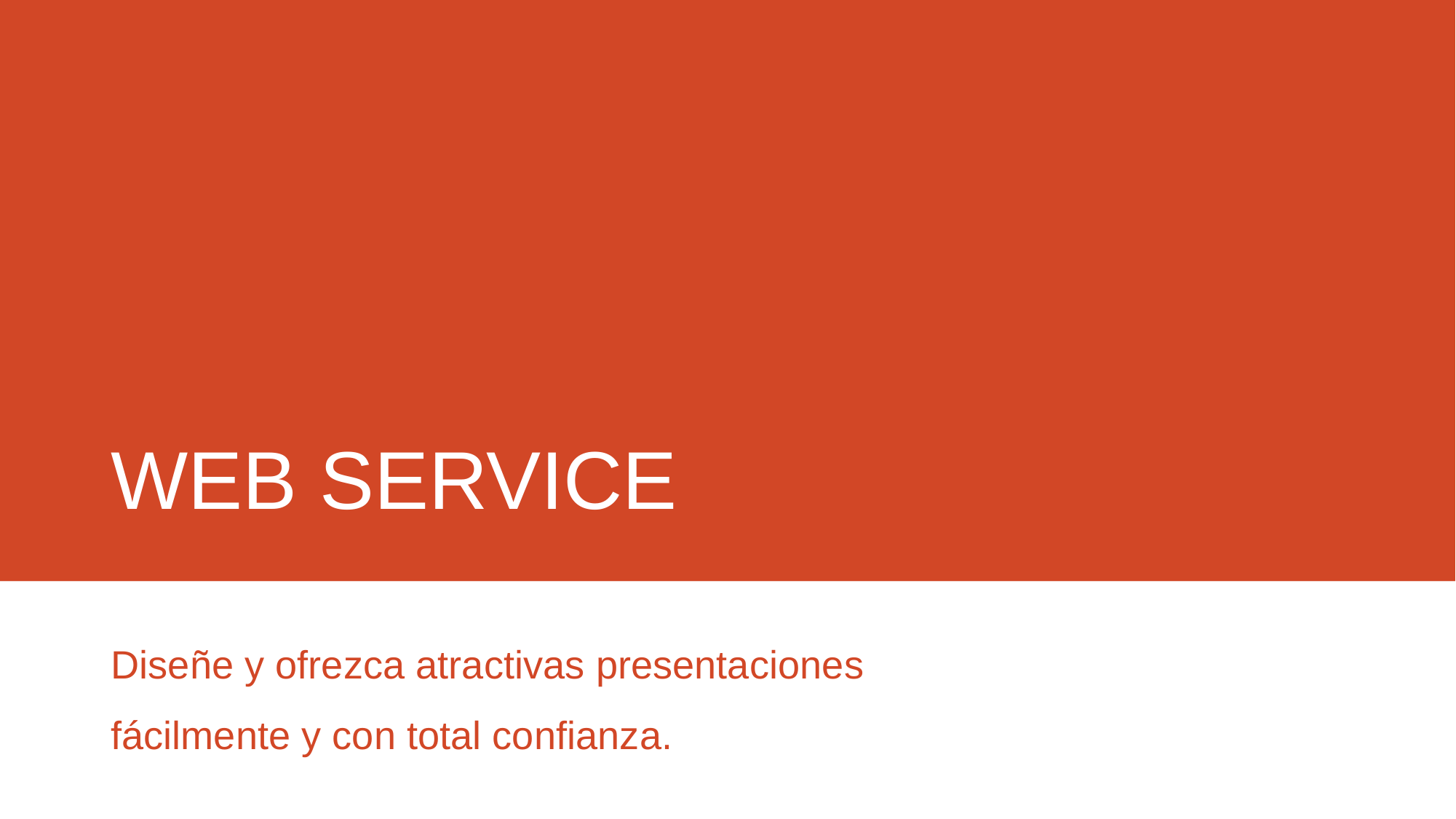

# WEB SERVICE
Diseñe y ofrezca atractivas presentaciones fácilmente y con total confianza.